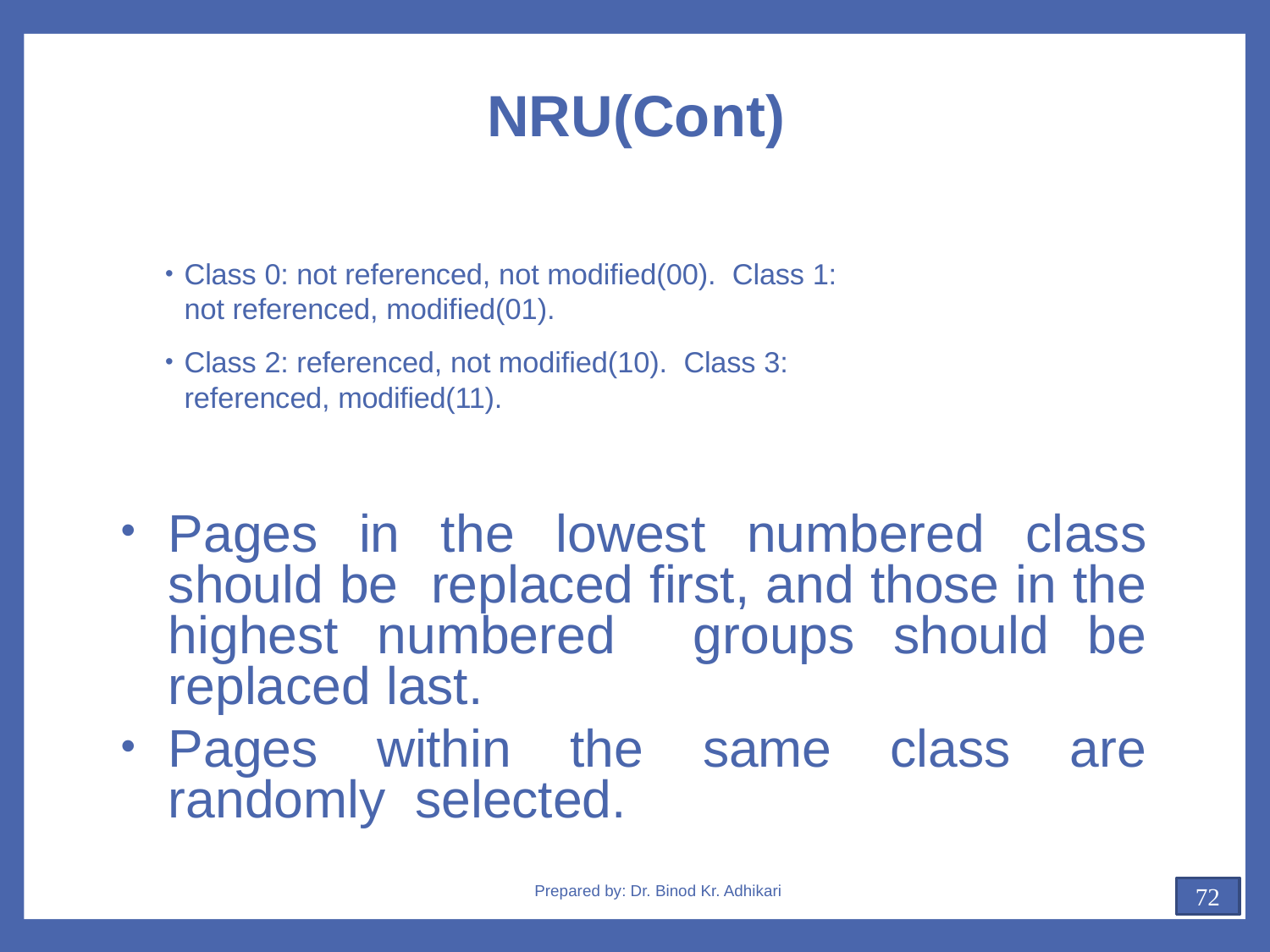

# NRU(Cont)
Class 0: not referenced, not modified(00).  Class 1: not referenced, modified(01).
Class 2: referenced, not modified(10).  Class 3: referenced, modified(11).

Pages in the lowest numbered class should be  replaced first, and those in the highest numbered  groups should be replaced last.
Pages within the same class are randomly  selected.
Prepared by: Dr. Binod Kr. Adhikari